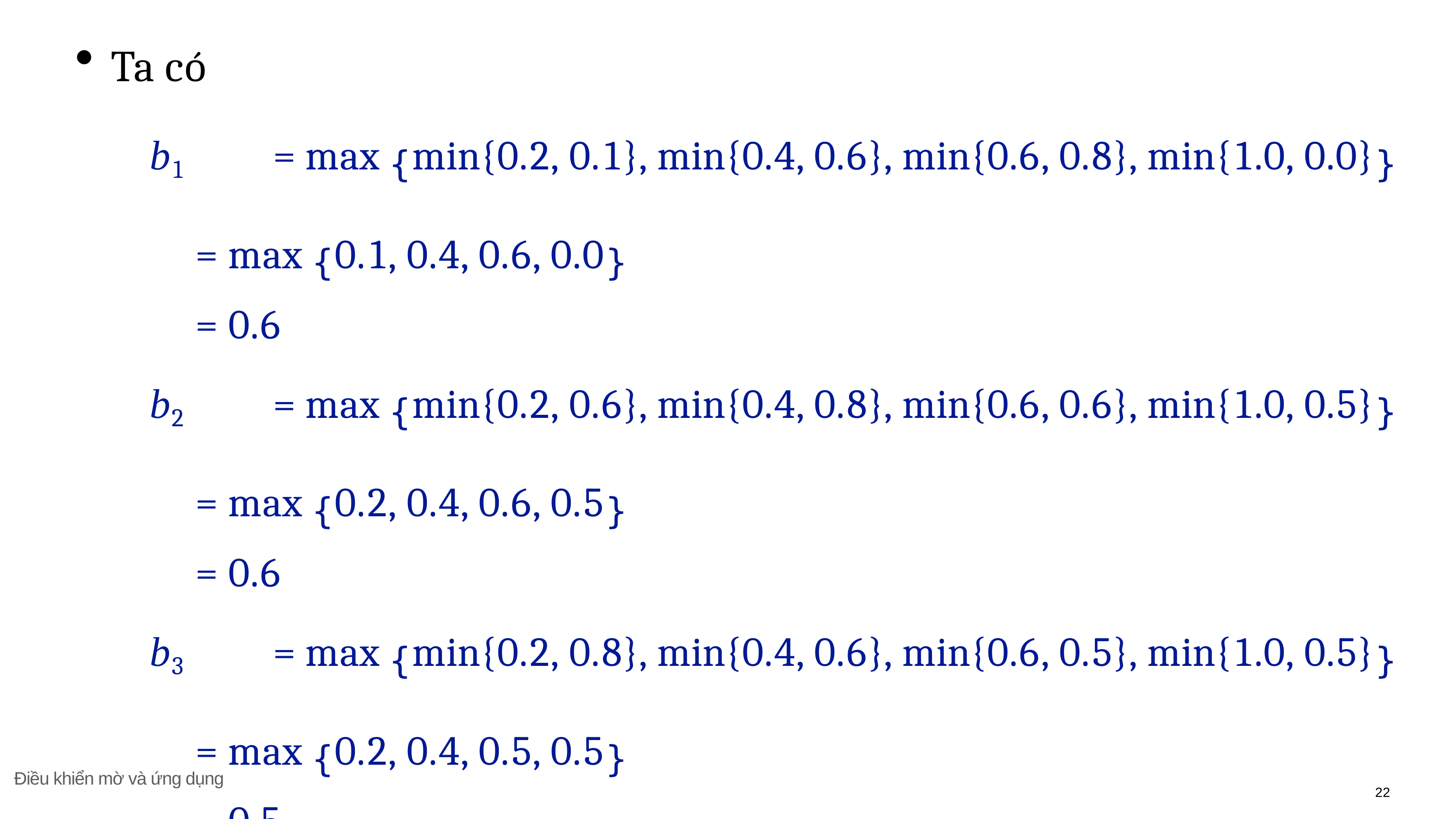

Ta có
b1	= max {min{0.2, 0.1}, min{0.4, 0.6}, min{0.6, 0.8}, min{1.0, 0.0}}
= max {0.1, 0.4, 0.6, 0.0}
= 0.6
b2	= max {min{0.2, 0.6}, min{0.4, 0.8}, min{0.6, 0.6}, min{1.0, 0.5}}
= max {0.2, 0.4, 0.6, 0.5}
= 0.6
b3	= max {min{0.2, 0.8}, min{0.4, 0.6}, min{0.6, 0.5}, min{1.0, 0.5}}
= max {0.2, 0.4, 0.5, 0.5}
= 0.5
Vậy tập mờ B là (0.6/y1, 0.6/y2, 0.5/y3 )
Điều khiển mờ và ứng dụng
22